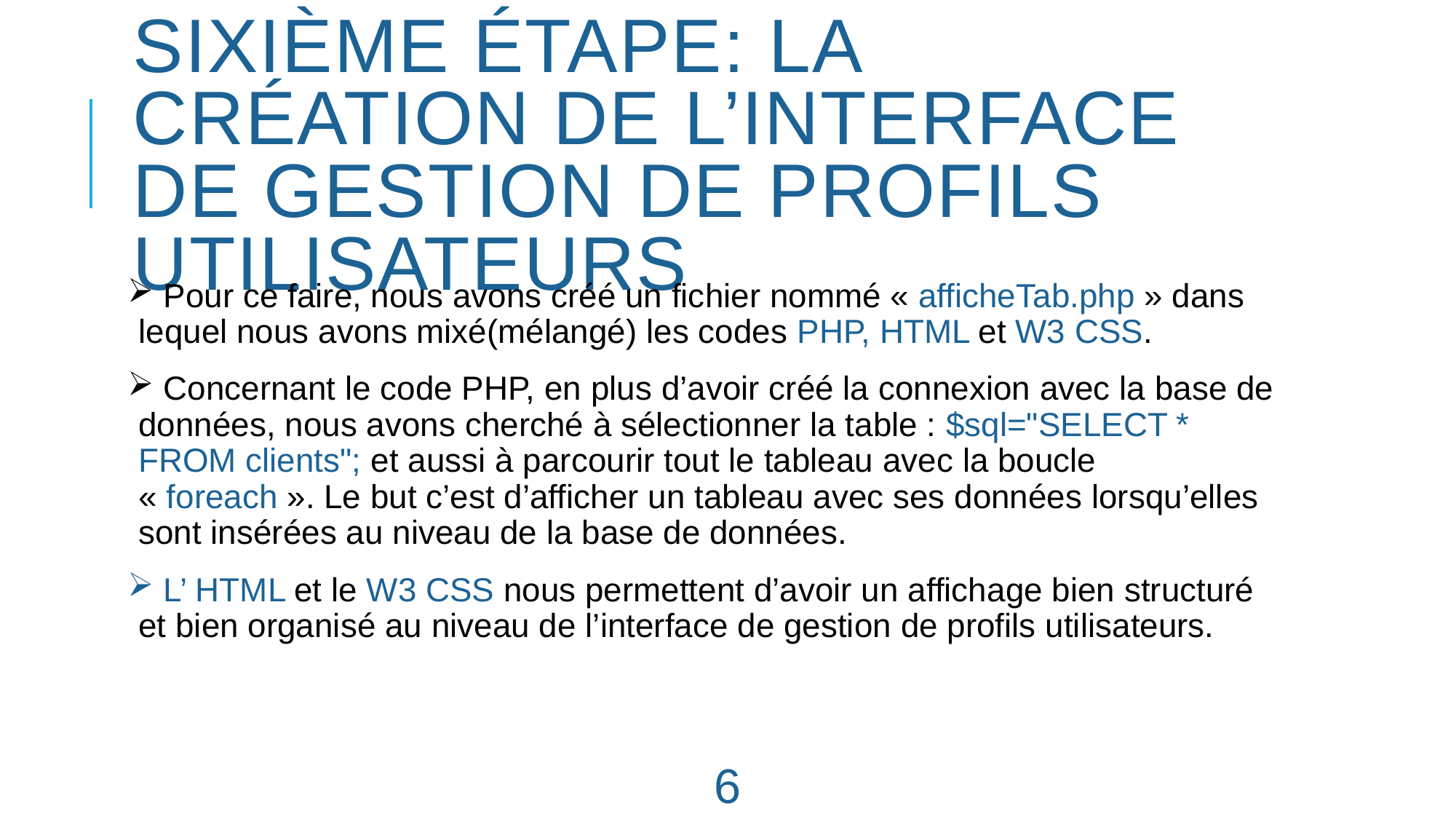

# Sixième étape: la création de l’interface de gestion de profils utilisateurs
 Pour ce faire, nous avons créé un fichier nommé « afficheTab.php » dans lequel nous avons mixé(mélangé) les codes PHP, HTML et W3 CSS.
 Concernant le code PHP, en plus d’avoir créé la connexion avec la base de données, nous avons cherché à sélectionner la table : $sql="SELECT * FROM clients"; et aussi à parcourir tout le tableau avec la boucle « foreach ». Le but c’est d’afficher un tableau avec ses données lorsqu’elles sont insérées au niveau de la base de données.
 L’ HTML et le W3 CSS nous permettent d’avoir un affichage bien structuré et bien organisé au niveau de l’interface de gestion de profils utilisateurs.
6